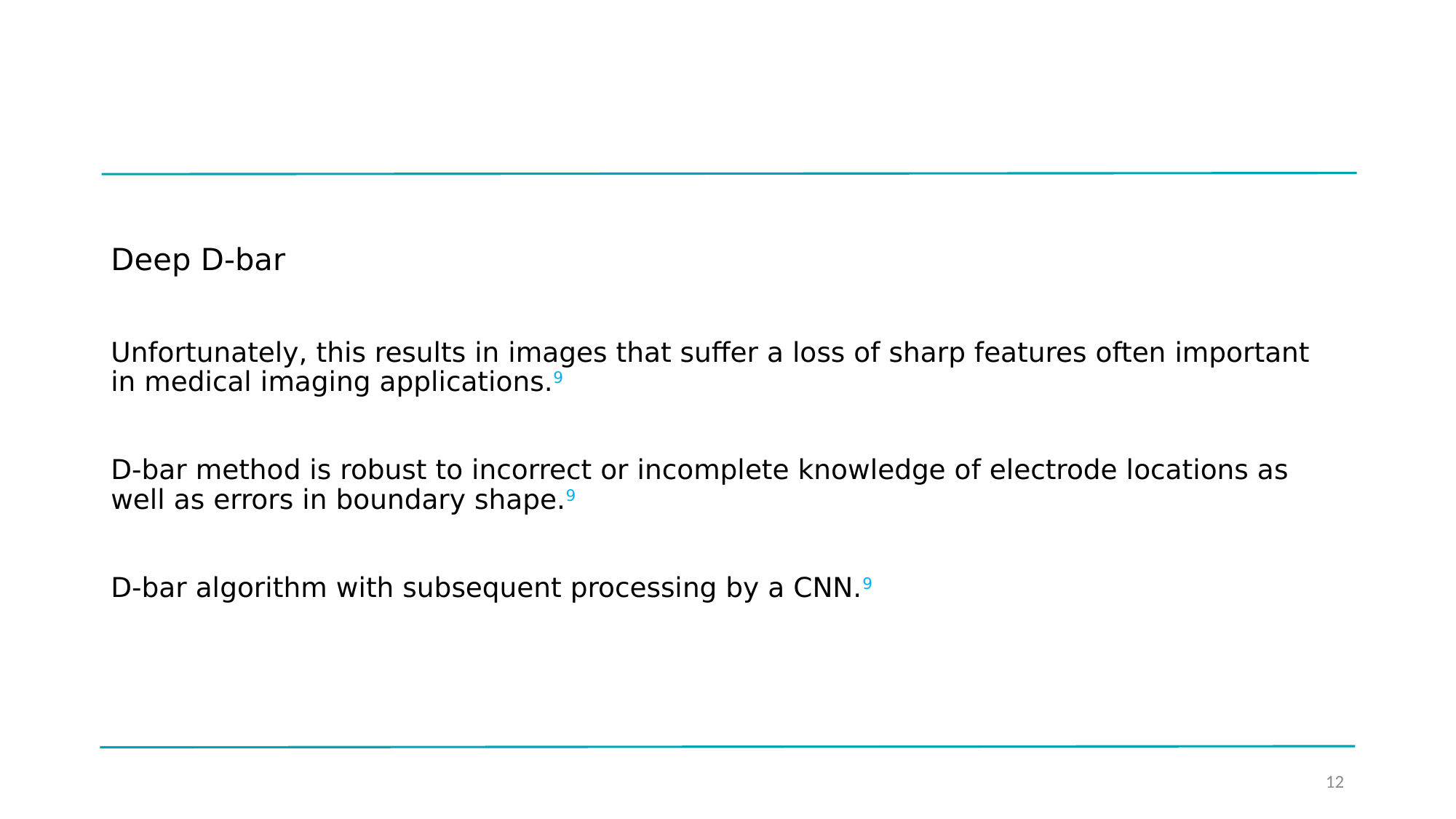

# Deep D-bar
Unfortunately, this results in images that suffer a loss of sharp features often important in medical imaging applications.9

D-bar method is robust to incorrect or incomplete knowledge of electrode locations as well as errors in boundary shape.9

D-bar algorithm with subsequent processing by a CNN.9

12